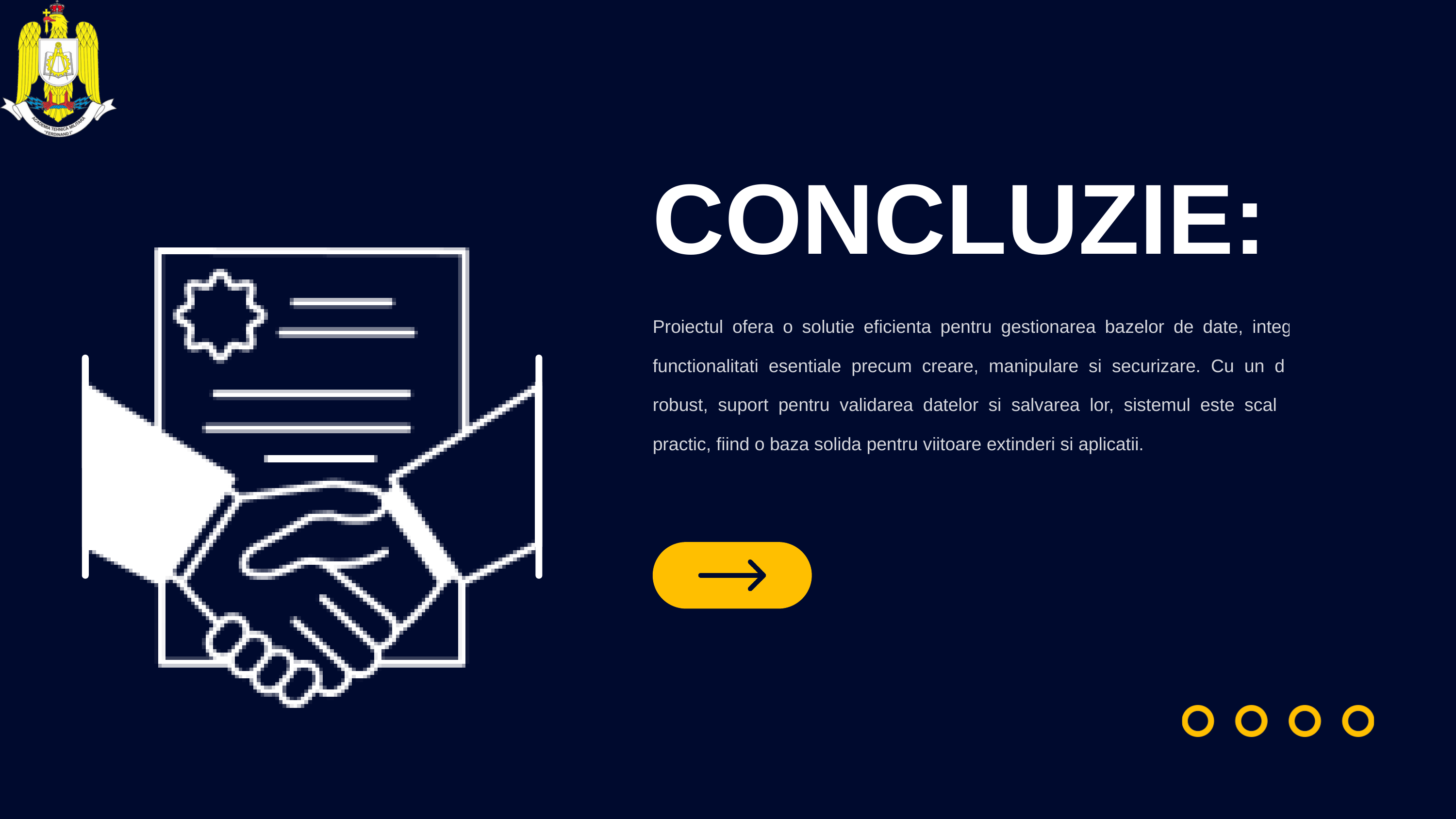

CONCLUZIE:

Proiectul ofera o solutie eficienta pentru gestionarea bazelor de date, integrand functionalitati esentiale precum creare, manipulare si securizare. Cu un design robust, suport pentru validarea datelor si salvarea lor, sistemul este scalabil si practic, fiind o baza solida pentru viitoare extinderi si aplicatii.